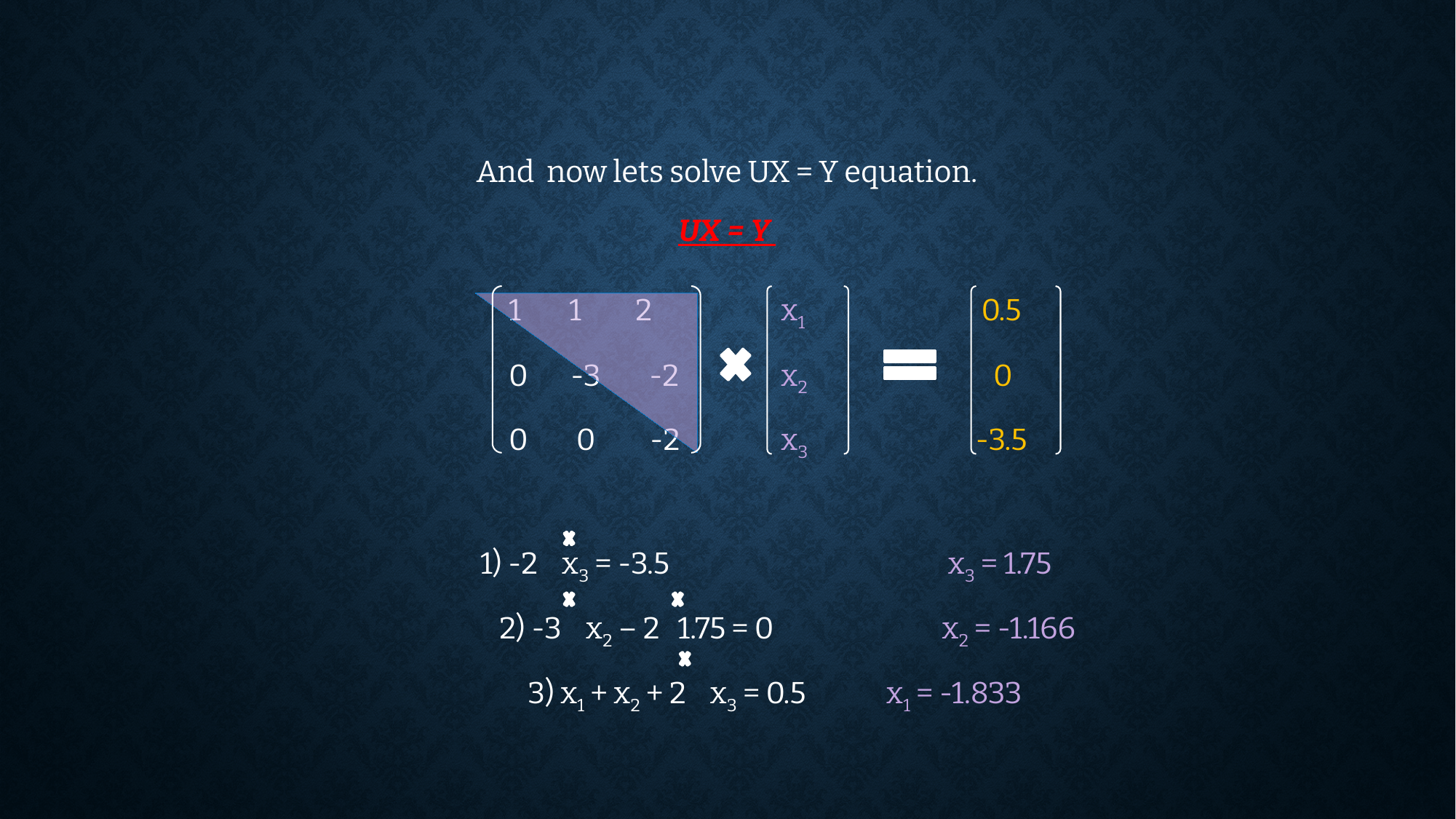

And  now lets solve UX = Y equation.
UX = Y

	1        1         2 	         x1		      0.5
	0       -3        -2	         x2 		        0
		0        0         -2	         x3		     -3.5

             1) -2    x3 = -3.5 	          		x3 = 1.75
            	   2) -3    x2 – 2   1.75 = 0		    x2 = -1.166
                 3) x1 + x2 + 2    x3 = 0.5 	    x1 = -1.833

#